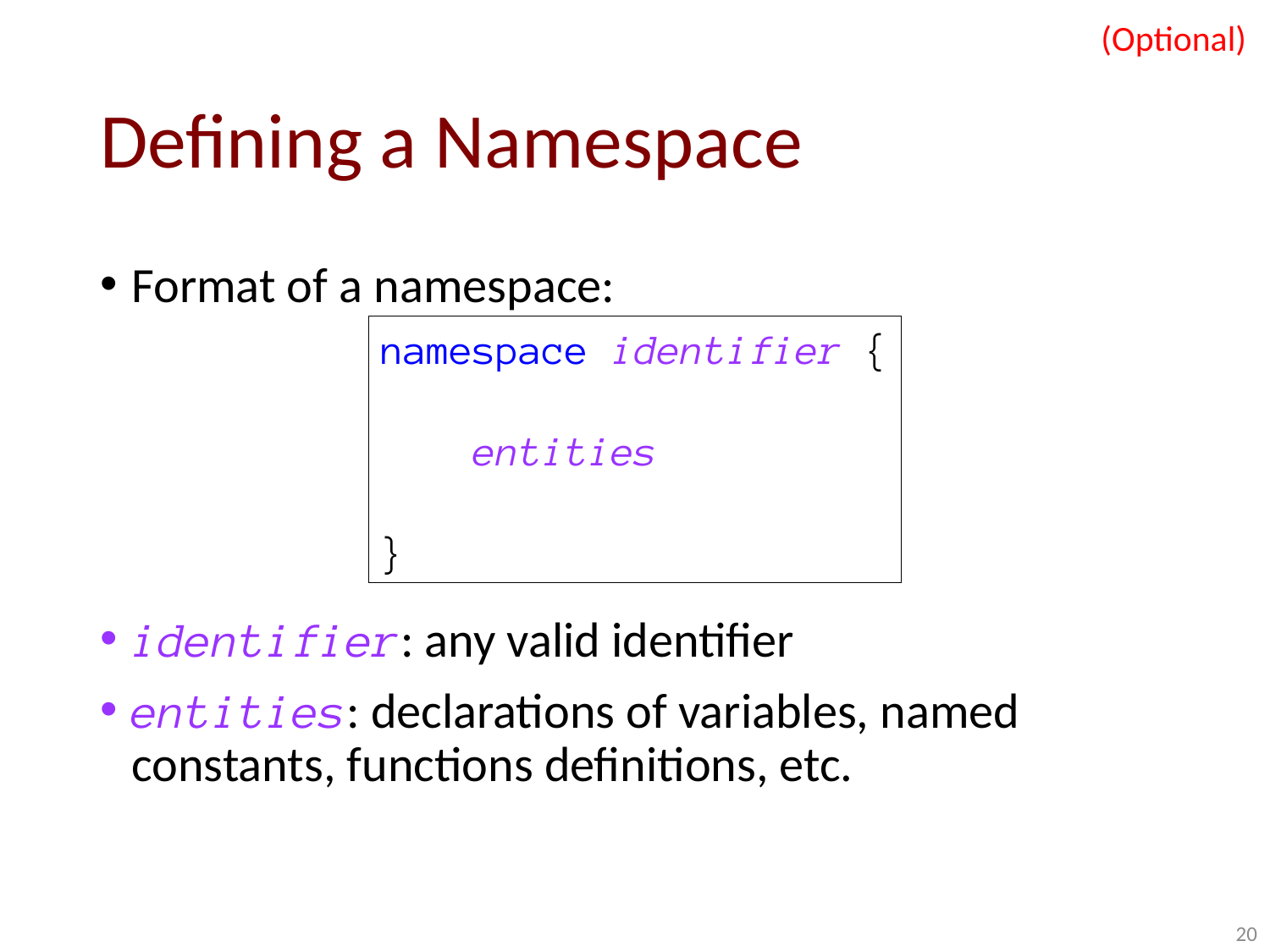

(Optional)
# Defining a Namespace
Format of a namespace:

identifier: any valid identifier
entities: declarations of variables, named constants, functions definitions, etc.
namespace identifier {

    entities

}
20